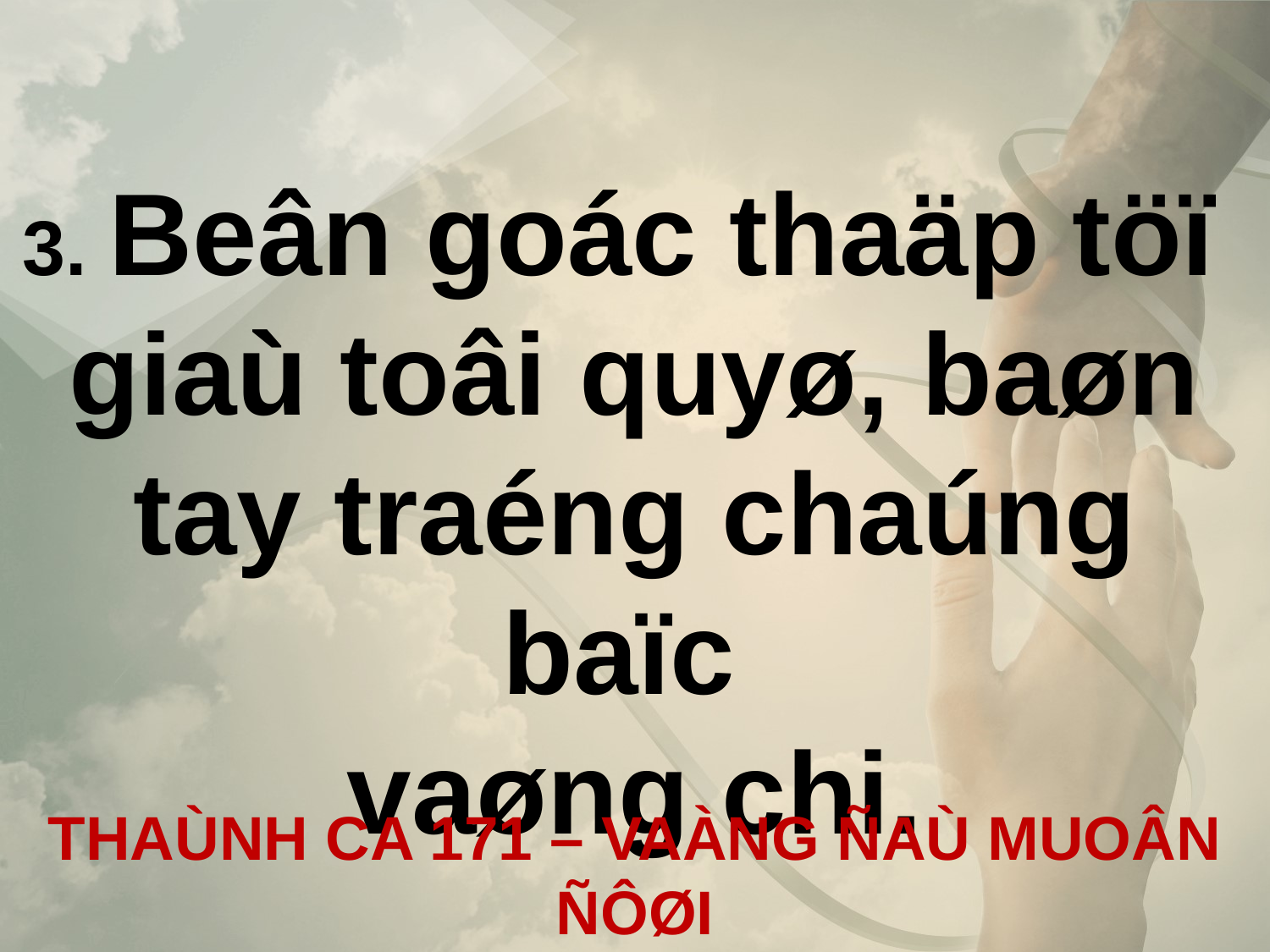

3. Beân goác thaäp töï
giaù toâi quyø, baøn tay traéng chaúng baïc
vaøng chi.
THAÙNH CA 171 – VAÀNG ÑAÙ MUOÂN ÑÔØI